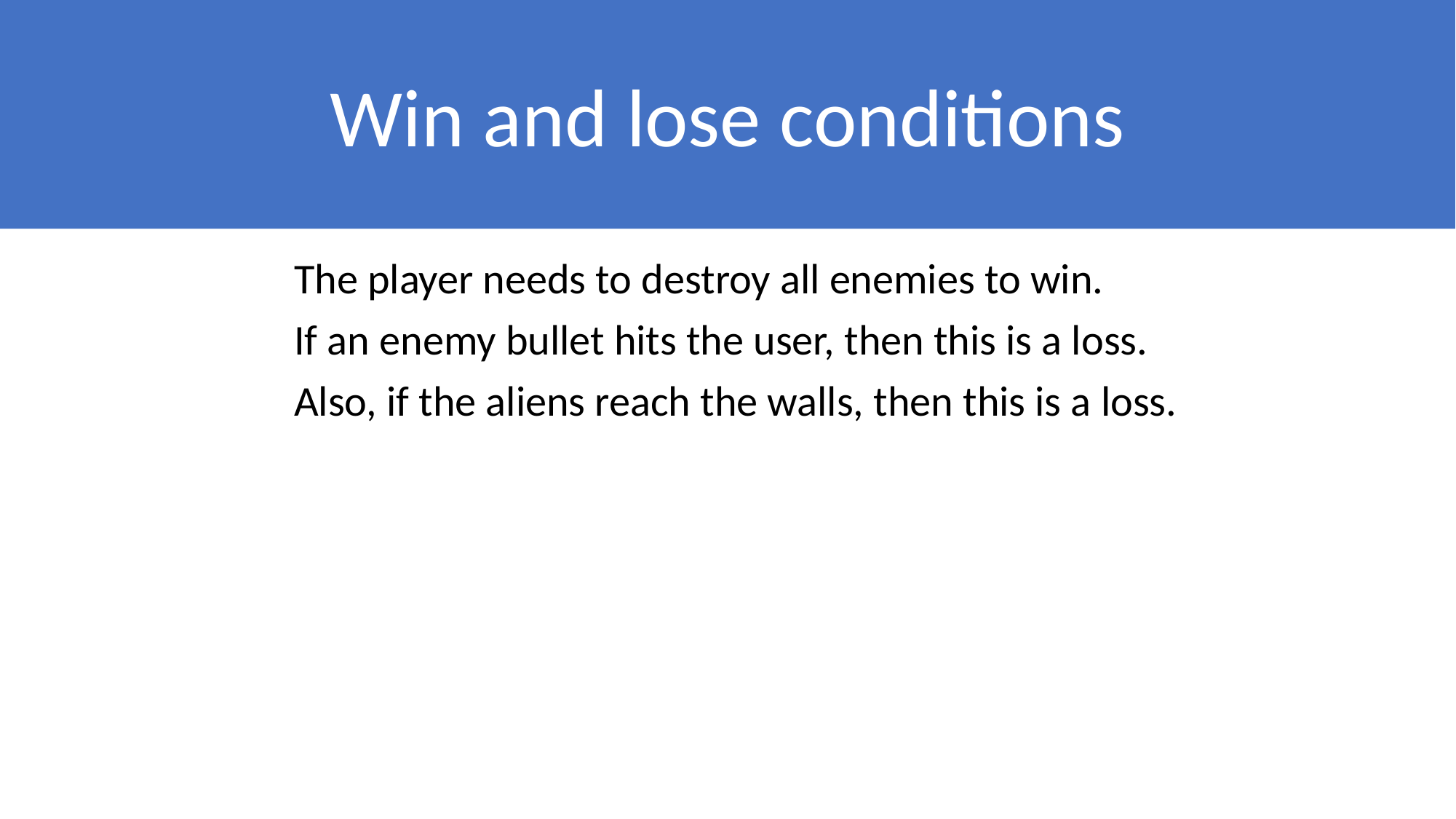

# Win and lose conditions
The player needs to destroy all enemies to win.
If an enemy bullet hits the user, then this is a loss.
Also, if the aliens reach the walls, then this is a loss.